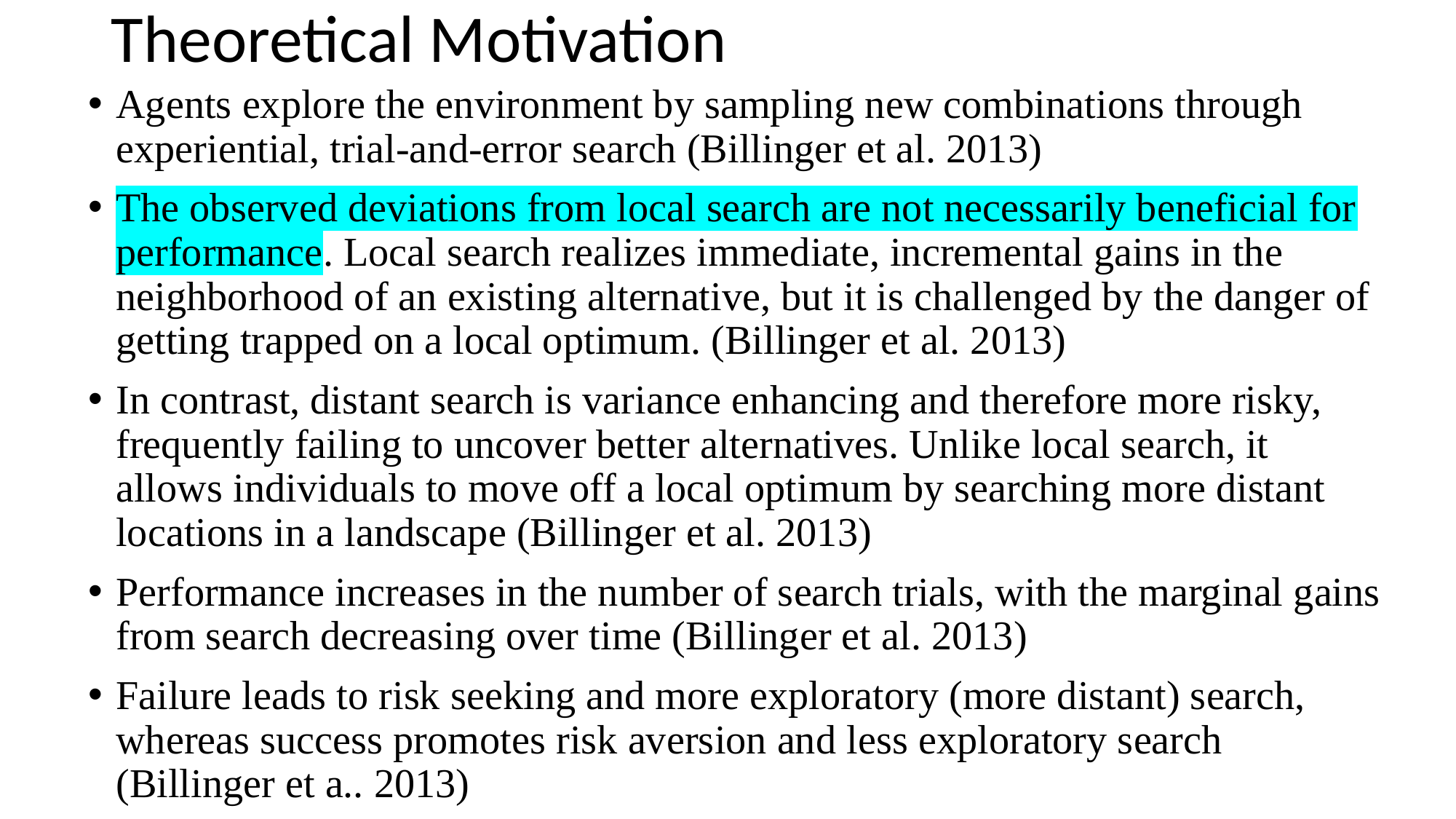

# Theoretical Motivation
Agents explore the environment by sampling new combinations through experiential, trial-and-error search (Billinger et al. 2013)
The observed deviations from local search are not necessarily beneficial for performance. Local search realizes immediate, incremental gains in the neighborhood of an existing alternative, but it is challenged by the danger of getting trapped on a local optimum. (Billinger et al. 2013)
In contrast, distant search is variance enhancing and therefore more risky, frequently failing to uncover better alternatives. Unlike local search, it allows individuals to move off a local optimum by searching more distant locations in a landscape (Billinger et al. 2013)
Performance increases in the number of search trials, with the marginal gains from search decreasing over time (Billinger et al. 2013)
Failure leads to risk seeking and more exploratory (more distant) search, whereas success promotes risk aversion and less exploratory search (Billinger et a.. 2013)